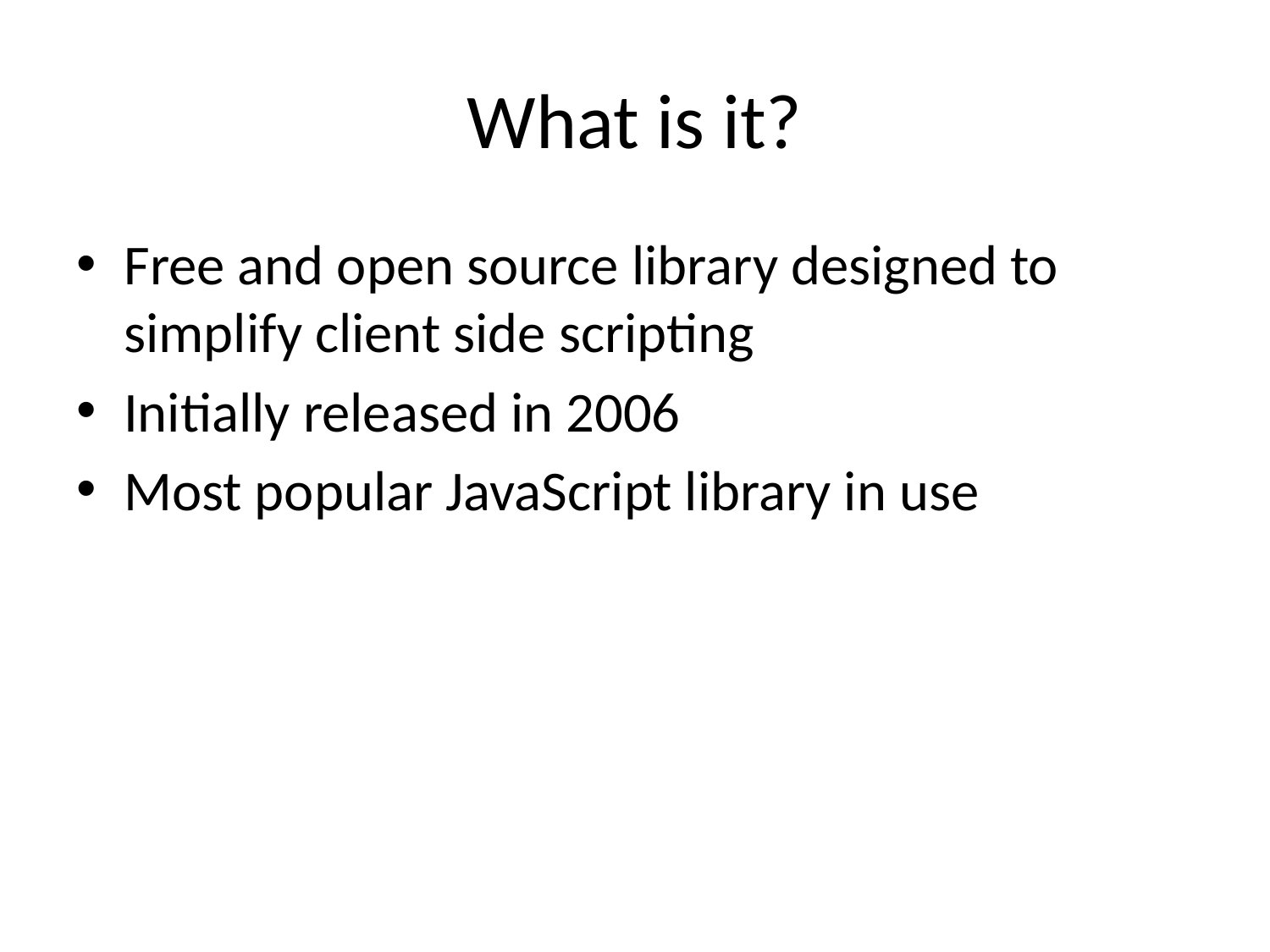

# What is it?
Free and open source library designed to simplify client side scripting
Initially released in 2006
Most popular JavaScript library in use